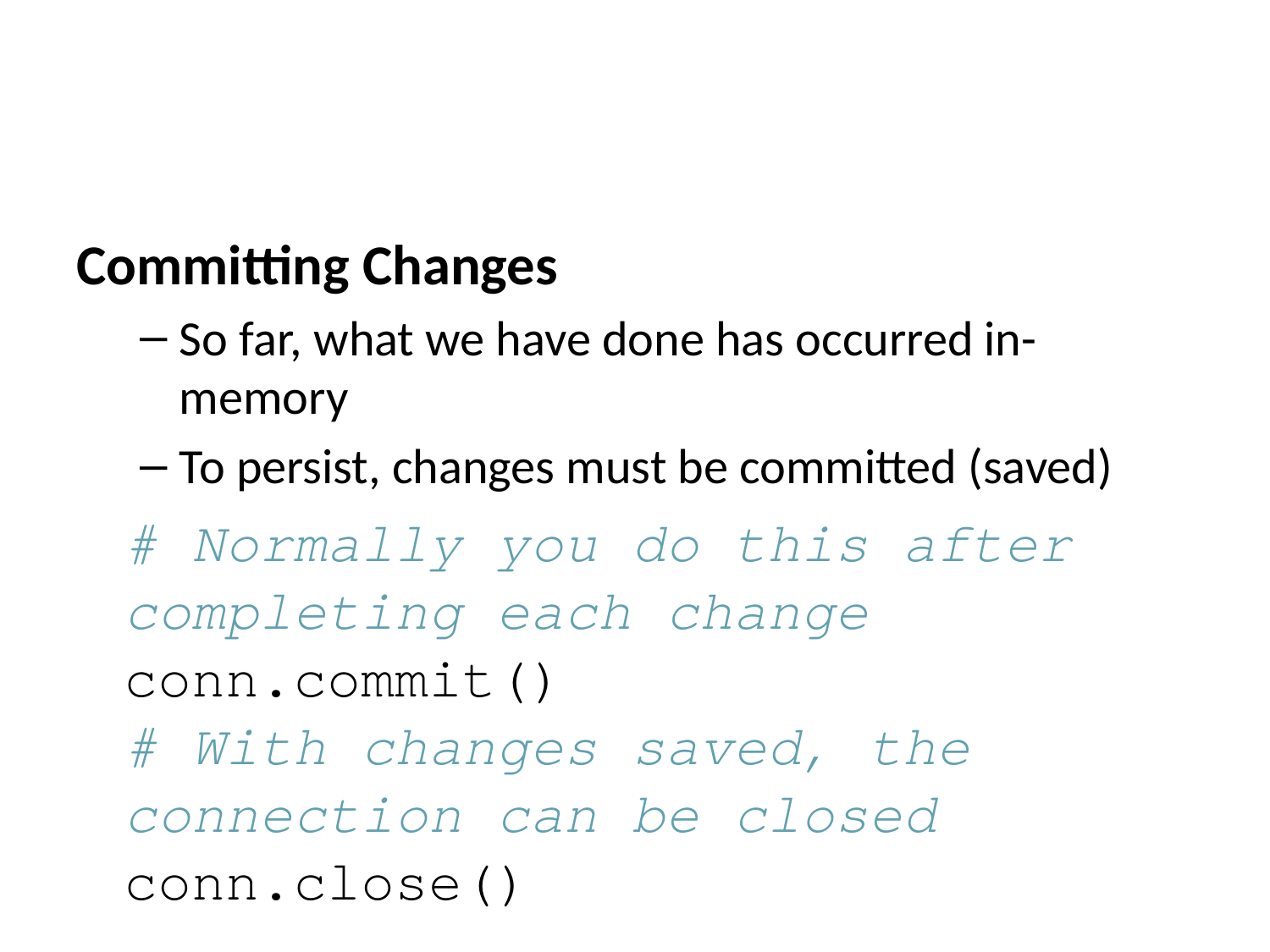

Committing Changes
So far, what we have done has occurred in-memory
To persist, changes must be committed (saved)
# Normally you do this after completing each change conn.commit() # With changes saved, the connection can be closed conn.close()